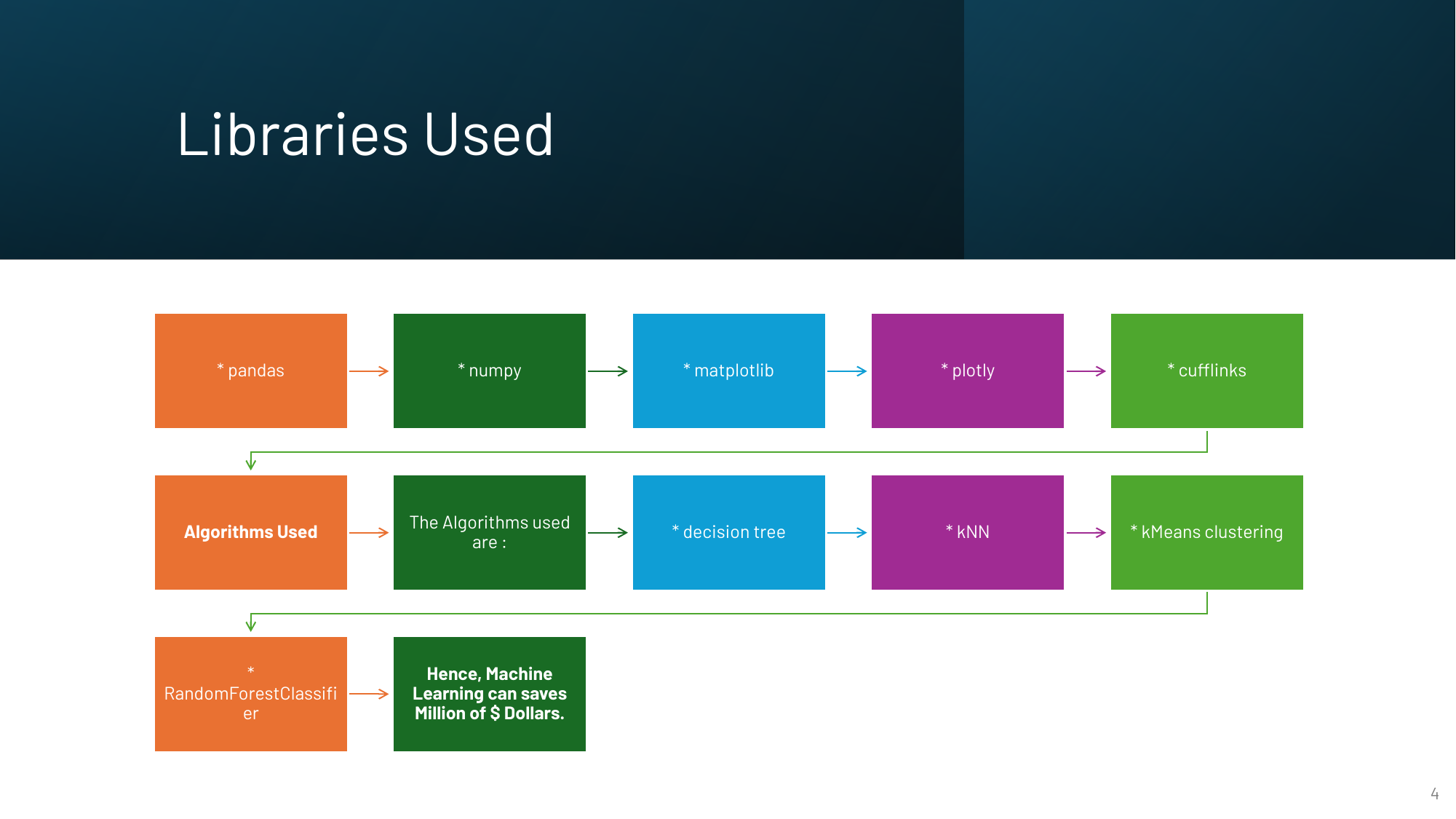

# Libraries Used

* pandas

* numpy

* matplotlib

* plotly

* cufflinks

Algorithms Used

The Algorithms used are :

* decision tree

* kNN

* kMeans clustering

* RandomForestClassifier
Hence, Machine Learning can saves Million of $ Dollars.
4